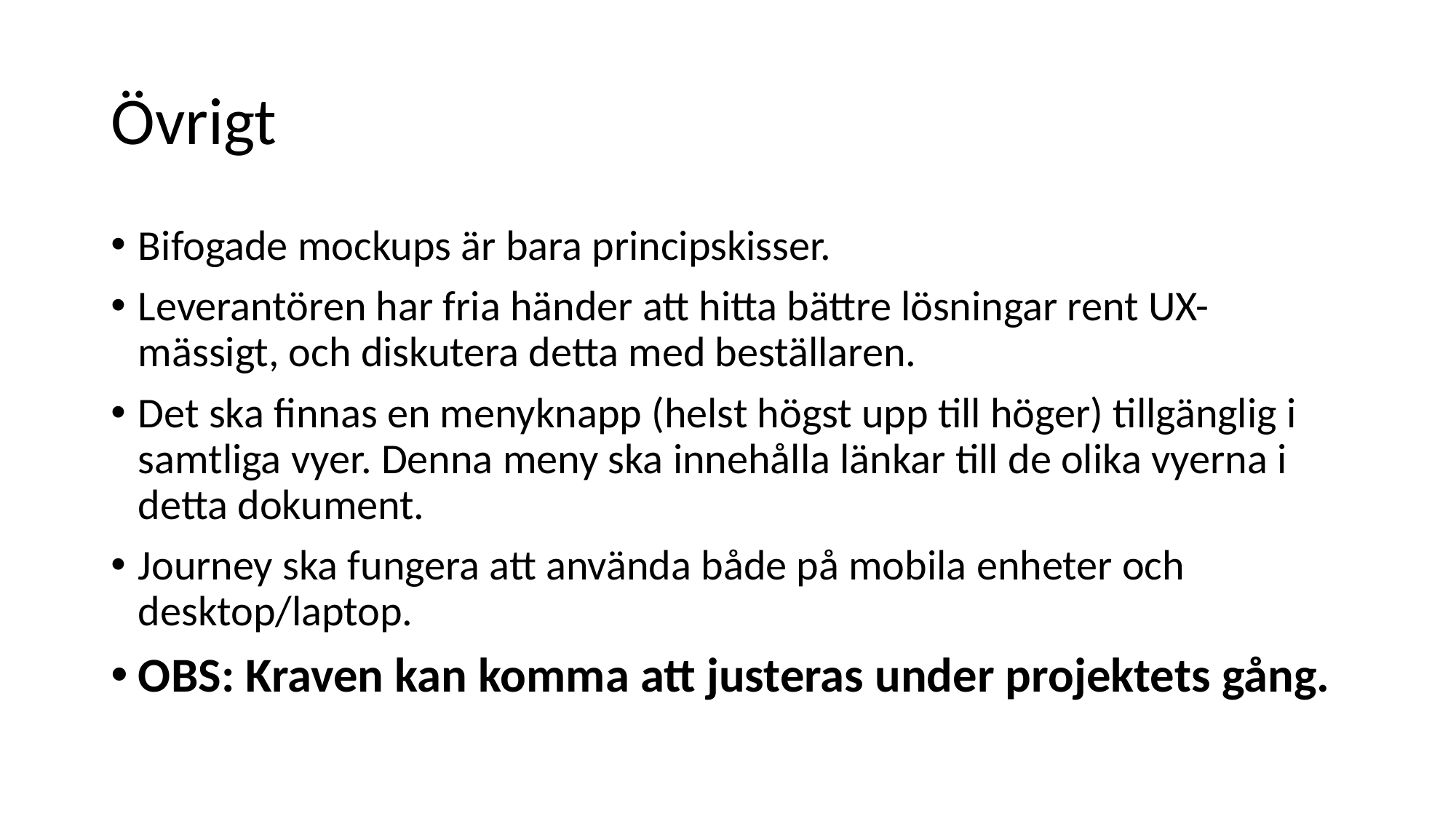

# Övrigt
Bifogade mockups är bara principskisser.
Leverantören har fria händer att hitta bättre lösningar rent UX-mässigt, och diskutera detta med beställaren.
Det ska finnas en menyknapp (helst högst upp till höger) tillgänglig i samtliga vyer. Denna meny ska innehålla länkar till de olika vyerna i detta dokument.
Journey ska fungera att använda både på mobila enheter och desktop/laptop.
OBS: Kraven kan komma att justeras under projektets gång.